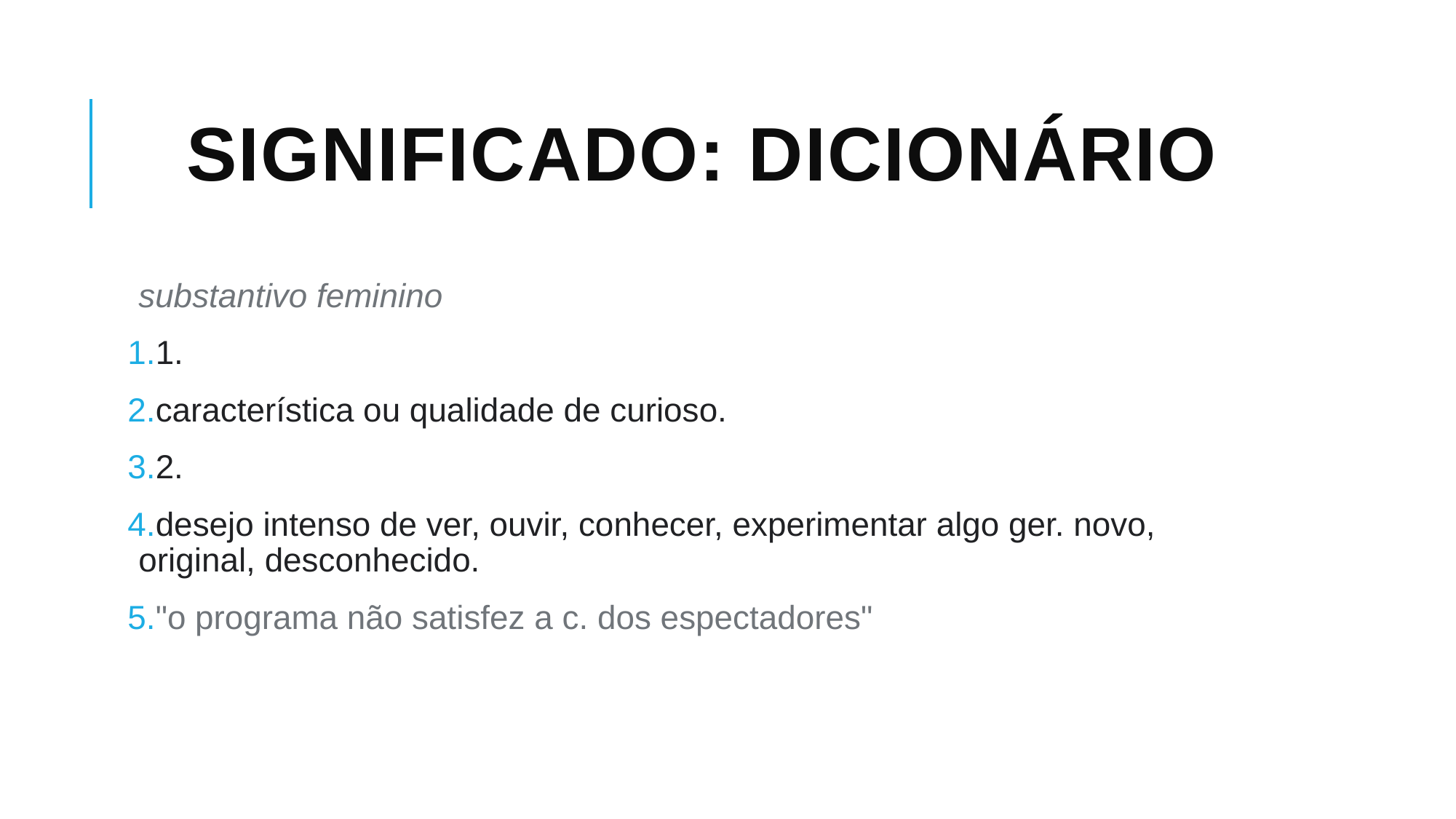

# Significado: dicionário
substantivo feminino
1.
característica ou qualidade de curioso.
2.
desejo intenso de ver, ouvir, conhecer, experimentar algo ger. novo, original, desconhecido.
"o programa não satisfez a c. dos espectadores"